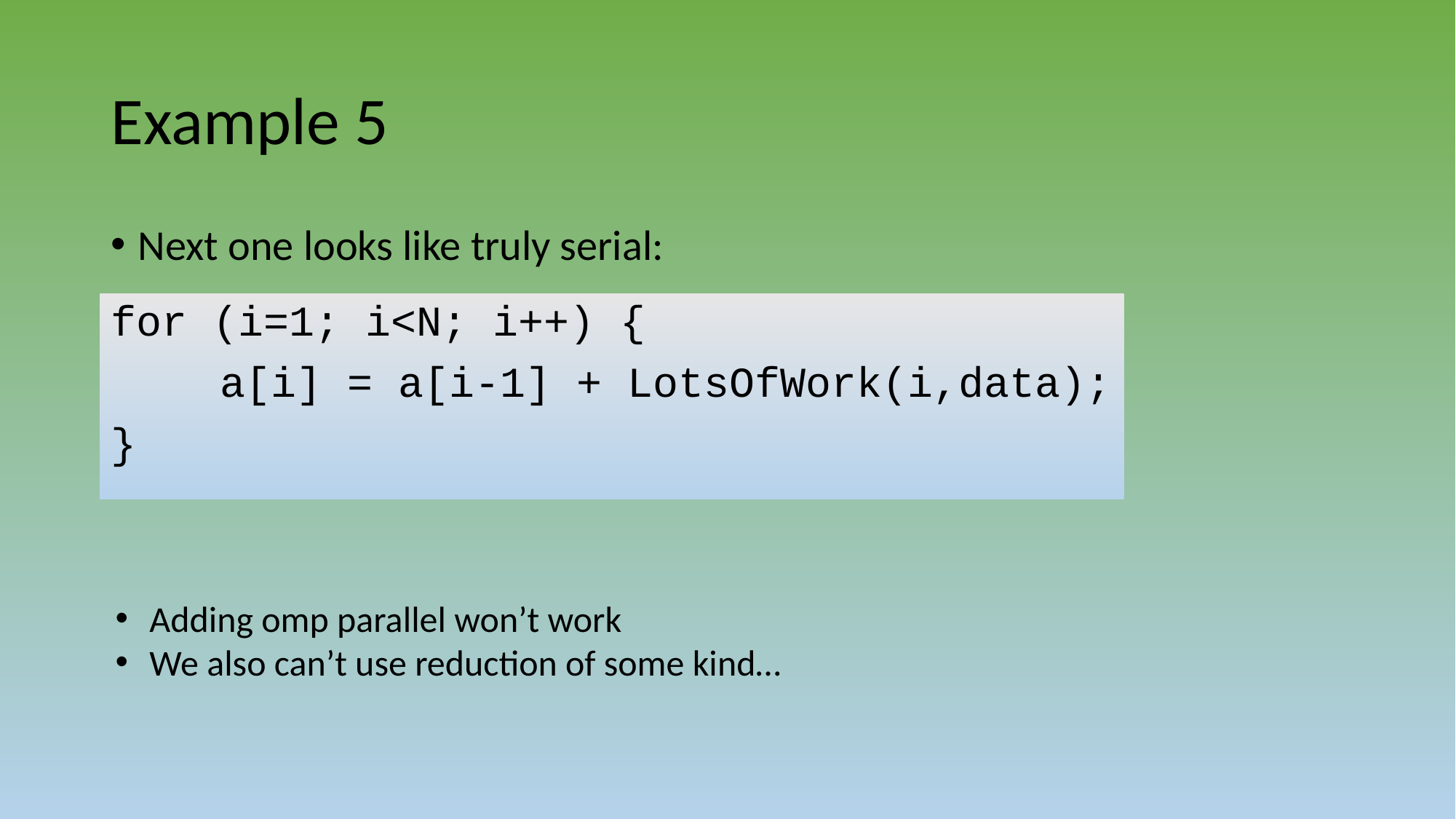

# Example 5
Next one looks like truly serial:

for (i=1; i<N; i++) {
	a[i] = a[i-1] + LotsOfWork(i,data);
}
Adding omp parallel won’t work
We also can’t use reduction of some kind…